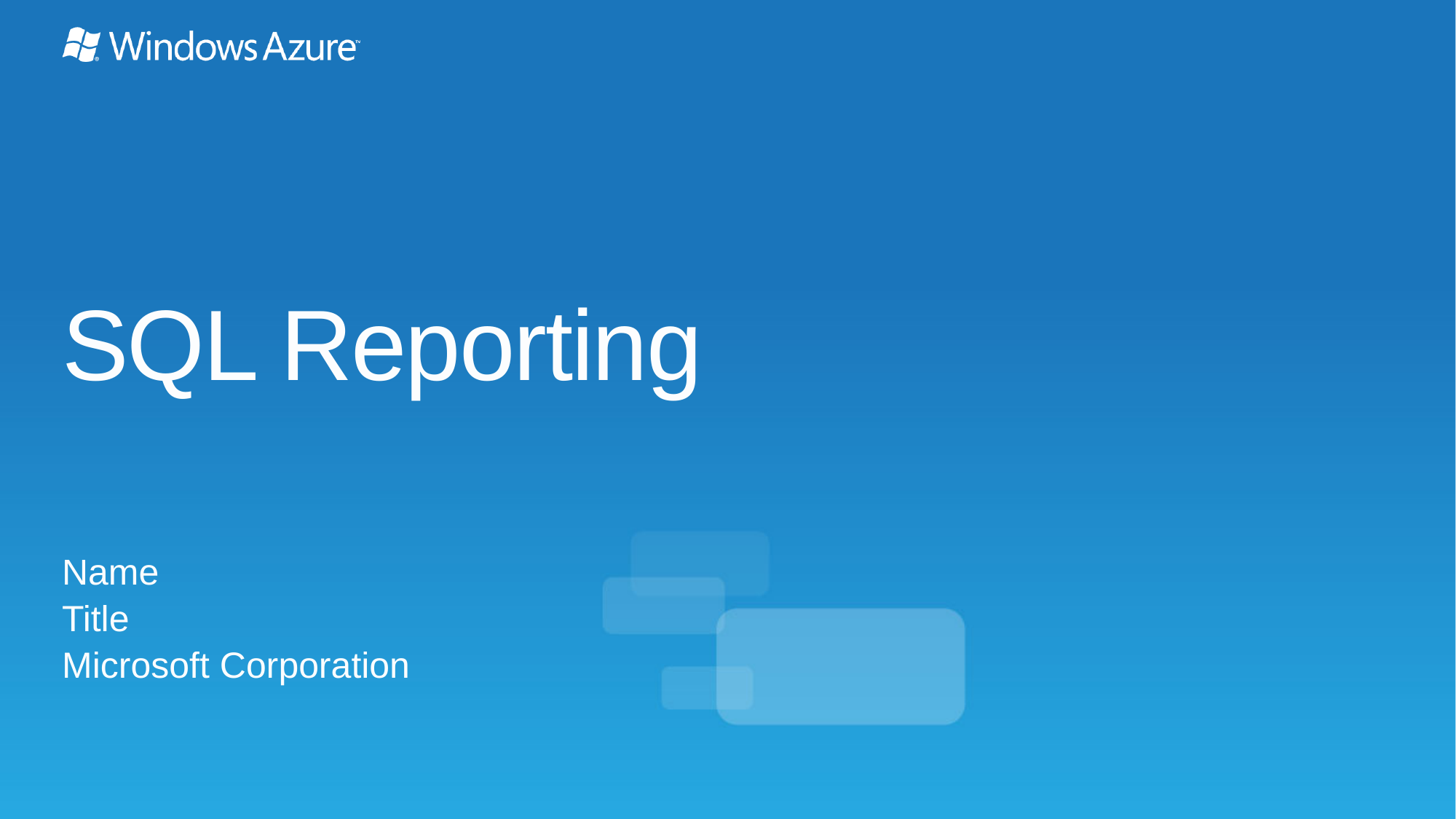

# SQL Reporting
Name
Title
Microsoft Corporation